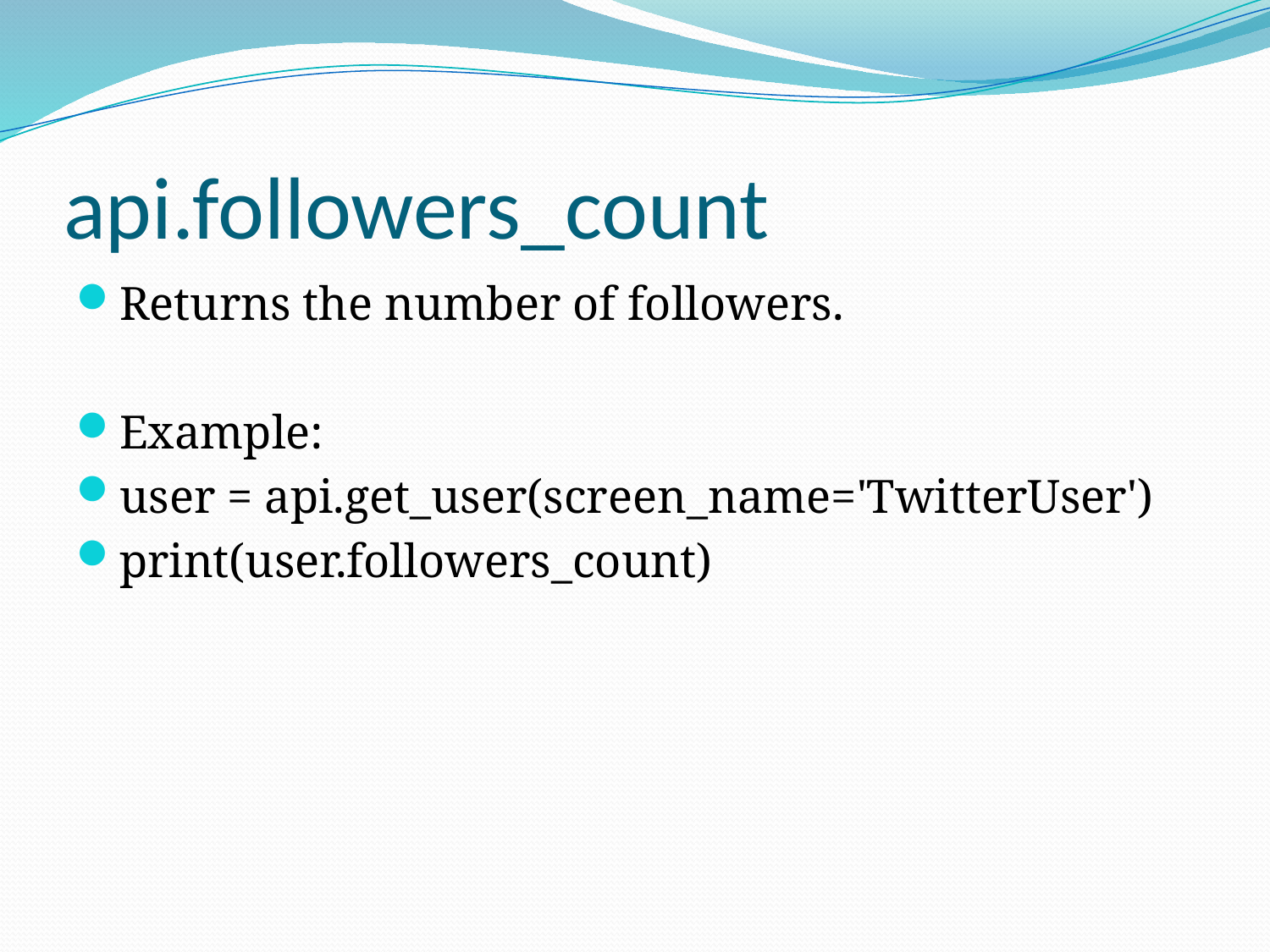

# api.followers_count
Returns the number of followers.

Example:
user = api.get_user(screen_name='TwitterUser')
print(user.followers_count)